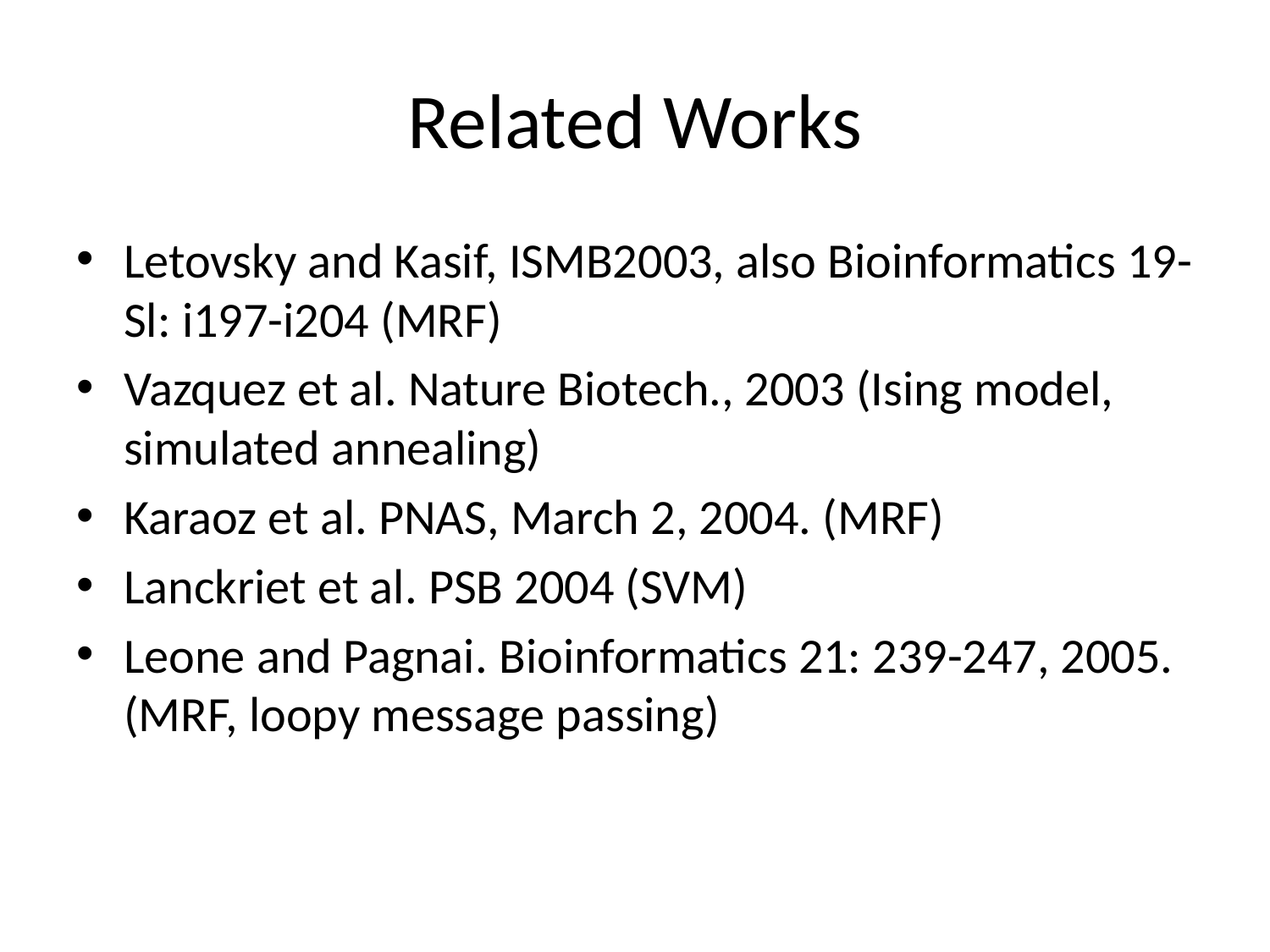

Related Works
Letovsky and Kasif, ISMB2003, also Bioinformatics 19-Sl: i197-i204 (MRF)
Vazquez et al. Nature Biotech., 2003 (Ising model, simulated annealing)
Karaoz et al. PNAS, March 2, 2004. (MRF)
Lanckriet et al. PSB 2004 (SVM)
Leone and Pagnai. Bioinformatics 21: 239-247, 2005. (MRF, loopy message passing)